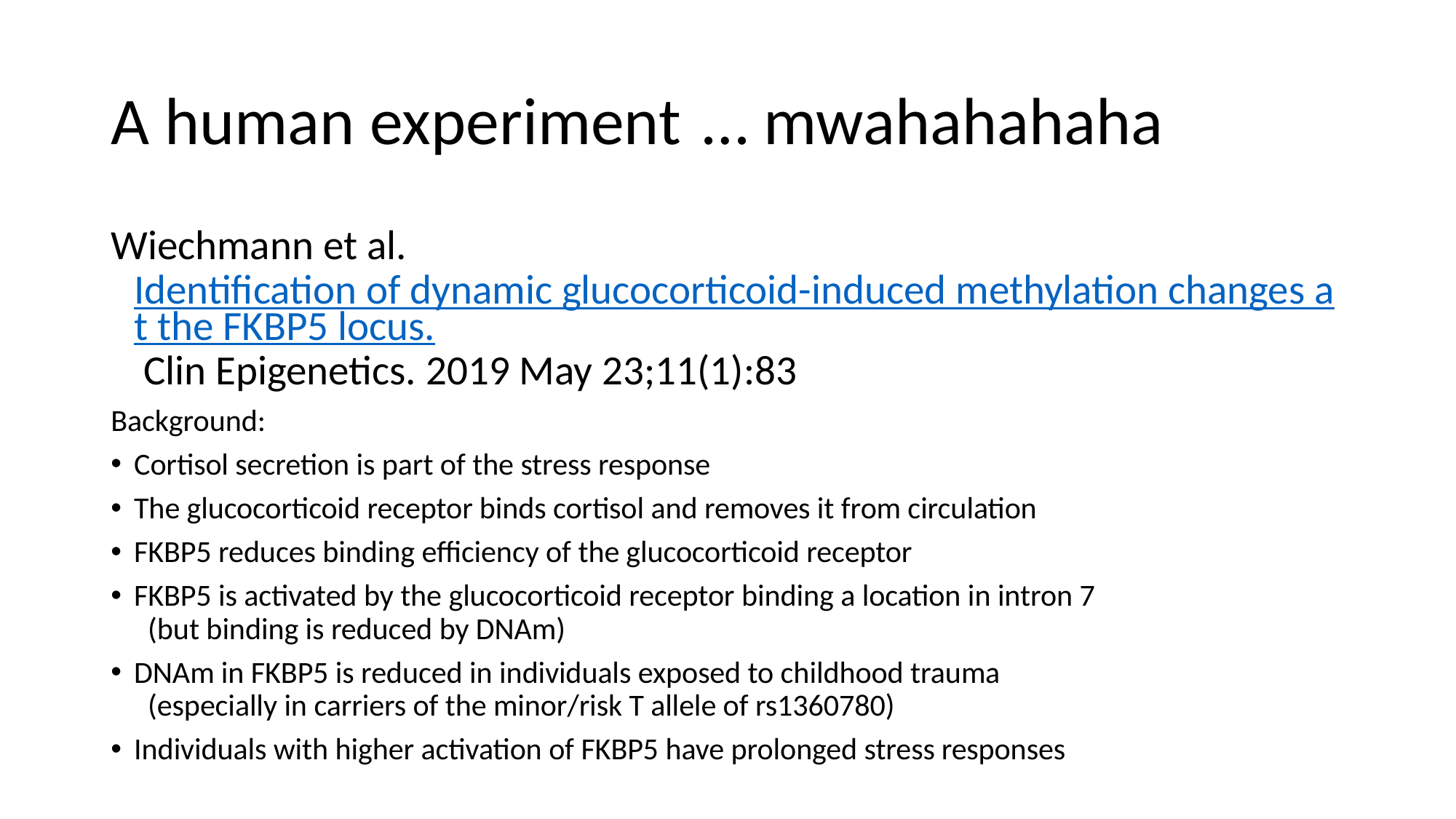

# A human experiment
… mwahahahaha
Wiechmann et al. Identification of dynamic glucocorticoid-induced methylation changes at the FKBP5 locus. Clin Epigenetics. 2019 May 23;11(1):83
Background:
Cortisol secretion is part of the stress response
The glucocorticoid receptor binds cortisol and removes it from circulation
FKBP5 reduces binding efficiency of the glucocorticoid receptor
FKBP5 is activated by the glucocorticoid receptor binding a location in intron 7 
  (but binding is reduced by DNAm)
DNAm in FKBP5 is reduced in individuals exposed to childhood trauma 
  (especially in carriers of the minor/risk T allele of rs1360780)
Individuals with higher activation of FKBP5 have prolonged stress responses